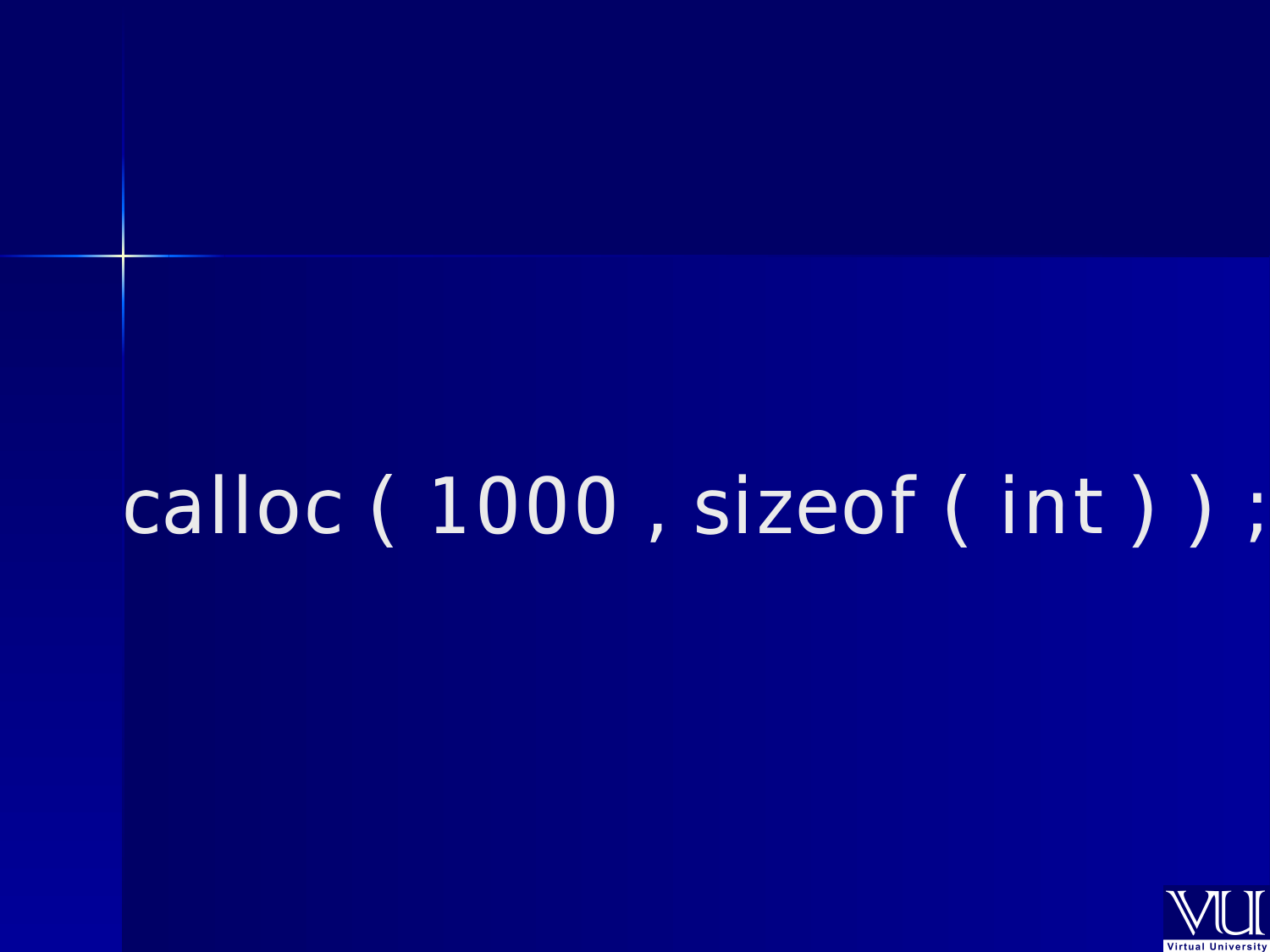

# calloc ( 1000 , sizeof ( int ) ) ;